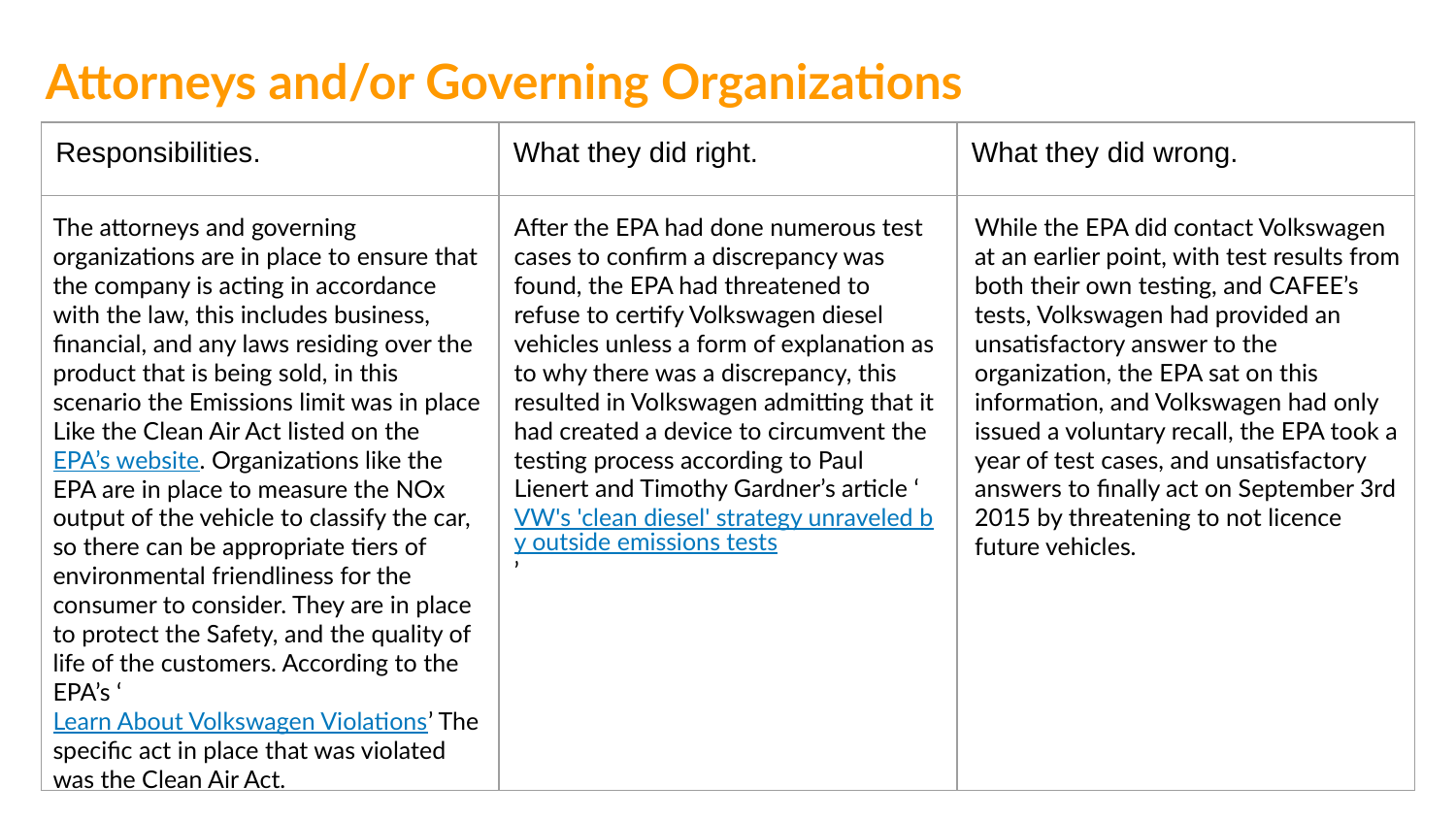

← Student
# Attorneys and/or Governing Organizations
The attorneys and governing organizations are in place to ensure that the company is acting in accordance with the law, this includes business, financial, and any laws residing over the product that is being sold, in this scenario the Emissions limit was in place Like the Clean Air Act listed on the EPA’s website. Organizations like the EPA are in place to measure the NOx output of the vehicle to classify the car, so there can be appropriate tiers of environmental friendliness for the consumer to consider. They are in place to protect the Safety, and the quality of life of the customers. According to the EPA’s ‘Learn About Volkswagen Violations’ The specific act in place that was violated was the Clean Air Act.

After the EPA had done numerous test cases to confirm a discrepancy was found, the EPA had threatened to refuse to certify Volkswagen diesel vehicles unless a form of explanation as to why there was a discrepancy, this resulted in Volkswagen admitting that it had created a device to circumvent the testing process according to Paul Lienert and Timothy Gardner’s article ‘VW's 'clean diesel' strategy unraveled by outside emissions tests’
While the EPA did contact Volkswagen at an earlier point, with test results from both their own testing, and CAFEE’s tests, Volkswagen had provided an unsatisfactory answer to the organization, the EPA sat on this information, and Volkswagen had only issued a voluntary recall, the EPA took a year of test cases, and unsatisfactory answers to finally act on September 3rd 2015 by threatening to not licence future vehicles.